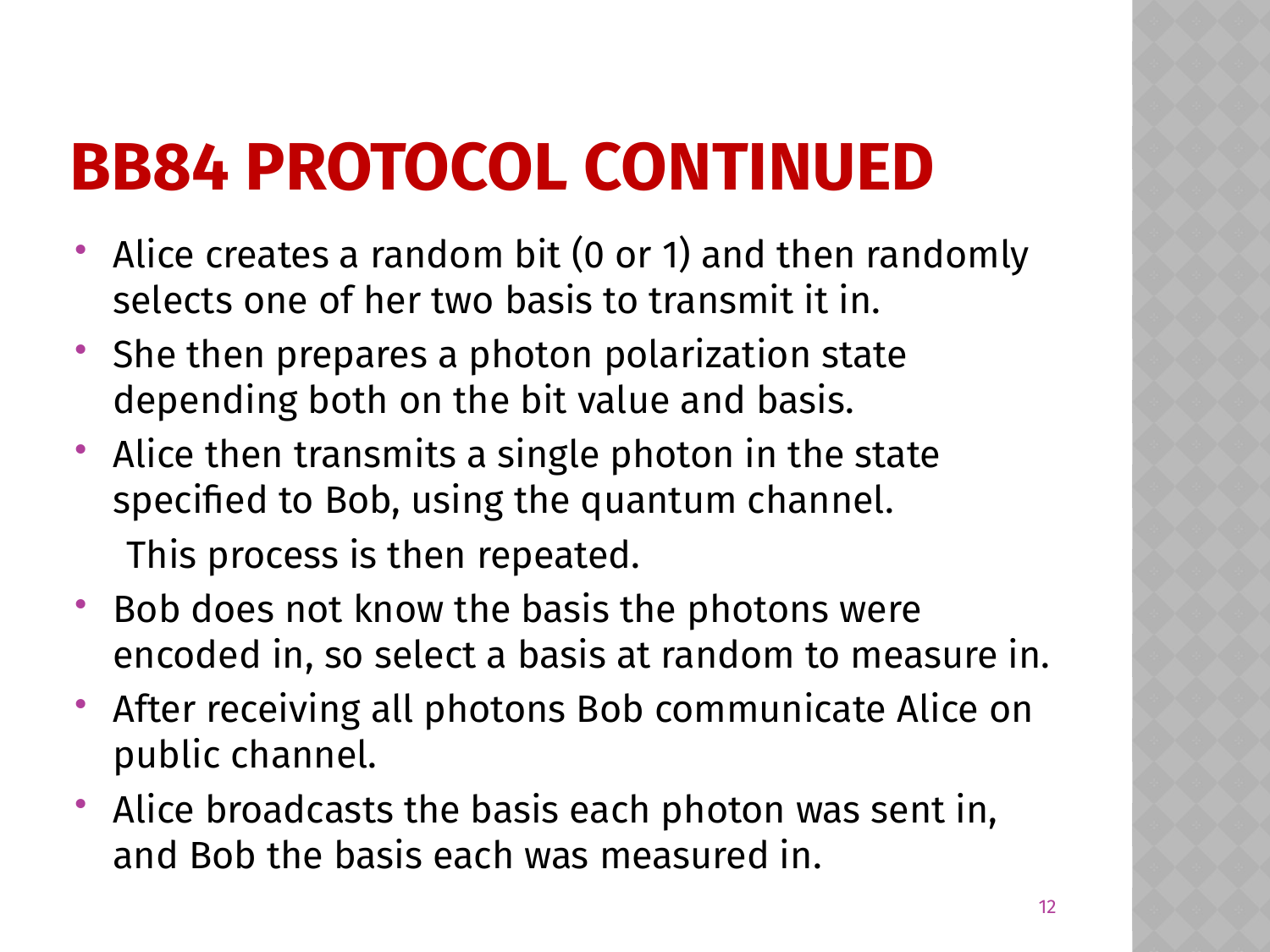

# BB84 PROTOCOL CONTINUED
Alice creates a random bit (0 or 1) and then randomly selects one of her two basis to transmit it in.
She then prepares a photon polarization state depending both on the bit value and basis.
Alice then transmits a single photon in the state specified to Bob, using the quantum channel.
     This process is then repeated.
Bob does not know the basis the photons were encoded in, so select a basis at random to measure in.
After receiving all photons Bob communicate Alice on public channel.
Alice broadcasts the basis each photon was sent in, and Bob the basis each was measured in.

12